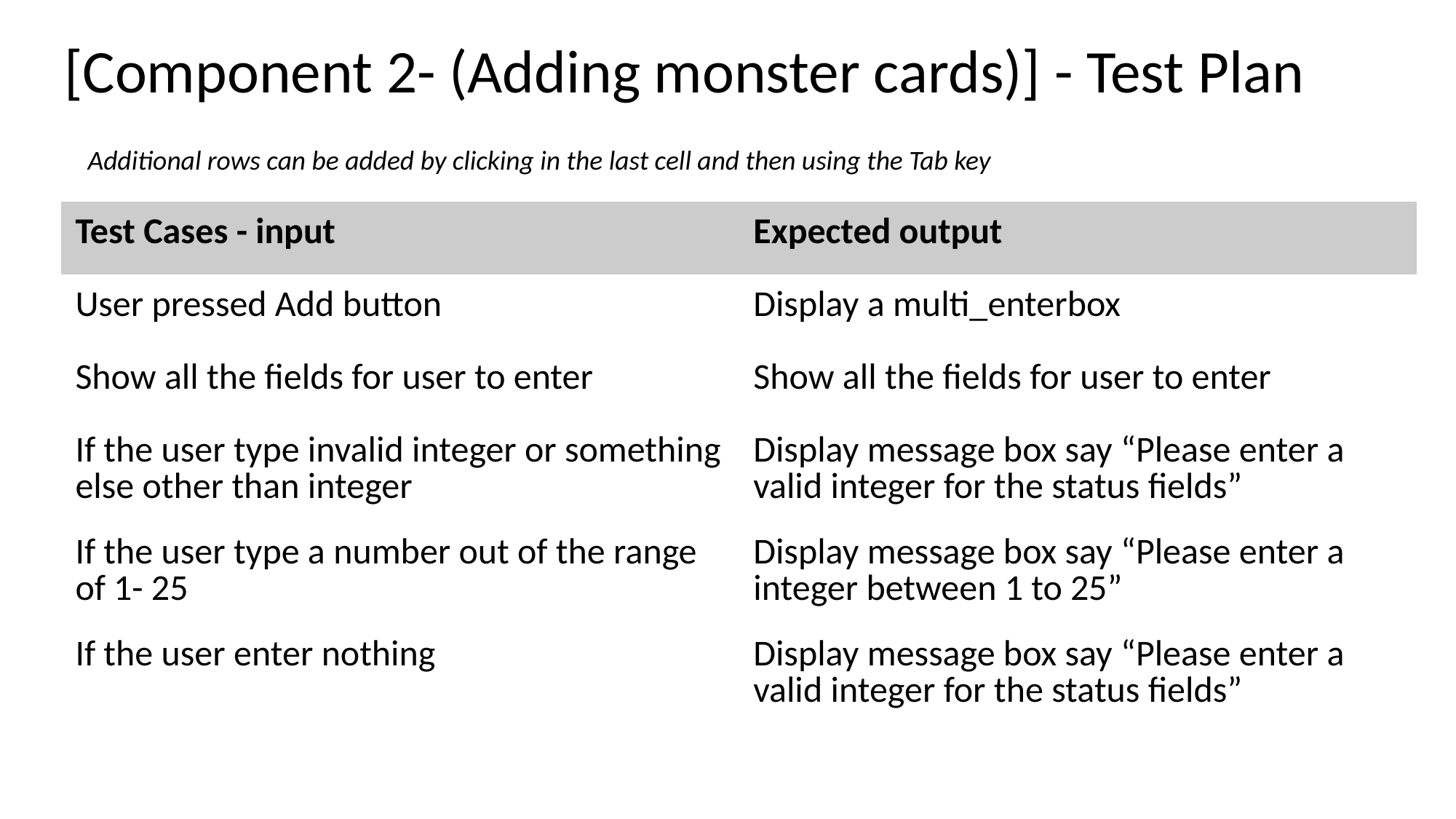

# [Component 2- (Adding monster cards)] - Test Plan
Additional rows can be added by clicking in the last cell and then using the Tab key
| Test Cases - input | Expected output |
| --- | --- |
| User pressed Add button | Display a multi\_enterbox |
| Show all the fields for user to enter | Show all the fields for user to enter |
| If the user type invalid integer or something else other than integer | Display message box say “Please enter a valid integer for the status fields” |
| If the user type a number out of the range of 1- 25 | Display message box say “Please enter a integer between 1 to 25” |
| If the user enter nothing | Display message box say “Please enter a valid integer for the status fields” |